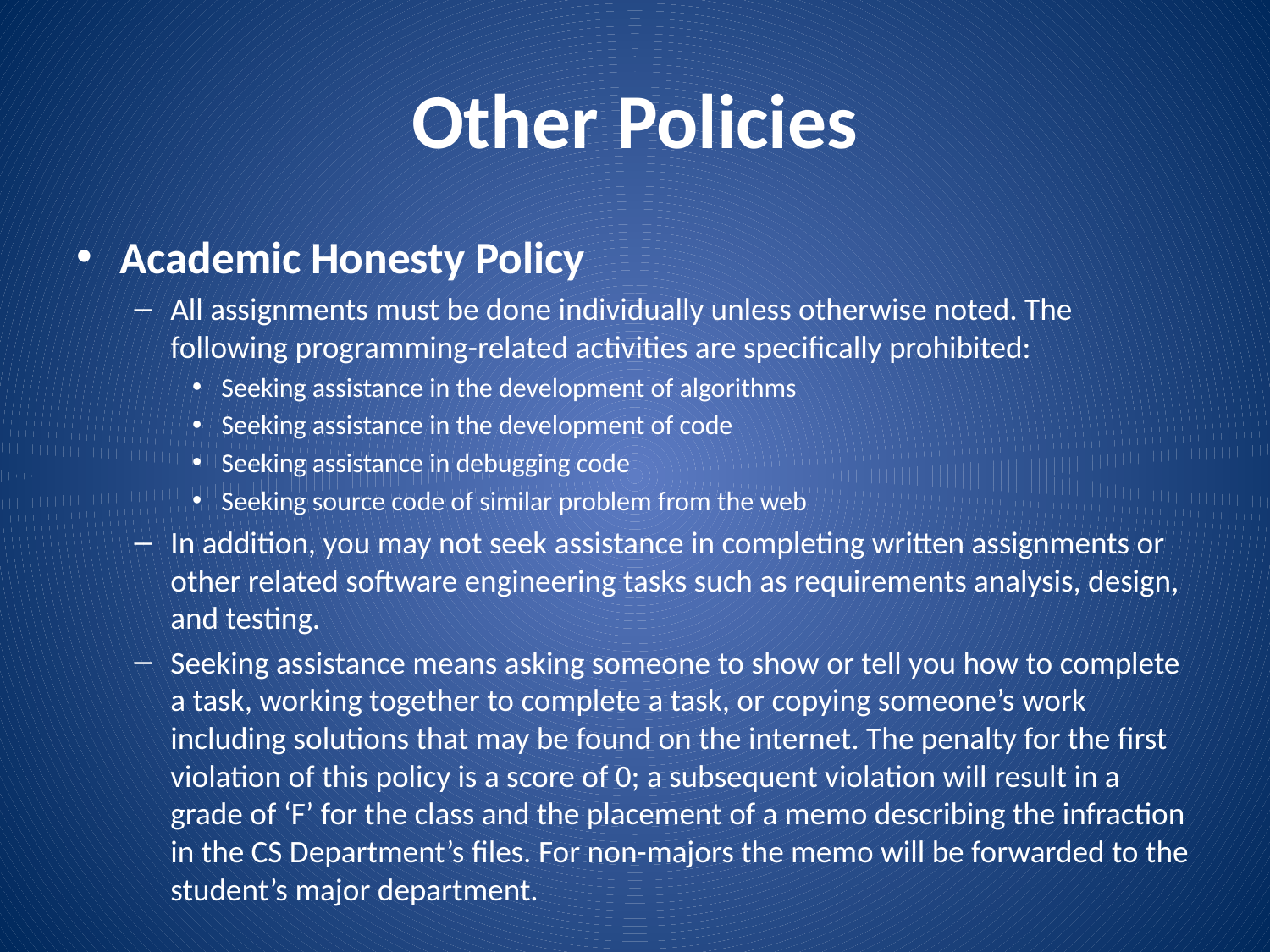

# Other Policies
Academic Honesty Policy
All assignments must be done individually unless otherwise noted. The following programming-related activities are specifically prohibited:
Seeking assistance in the development of algorithms
Seeking assistance in the development of code
Seeking assistance in debugging code
Seeking source code of similar problem from the web
In addition, you may not seek assistance in completing written assignments or other related software engineering tasks such as requirements analysis, design, and testing.
Seeking assistance means asking someone to show or tell you how to complete a task, working together to complete a task, or copying someone’s work including solutions that may be found on the internet. The penalty for the first violation of this policy is a score of 0; a subsequent violation will result in a grade of ‘F’ for the class and the placement of a memo describing the infraction in the CS Department’s files. For non-majors the memo will be forwarded to the student’s major department.